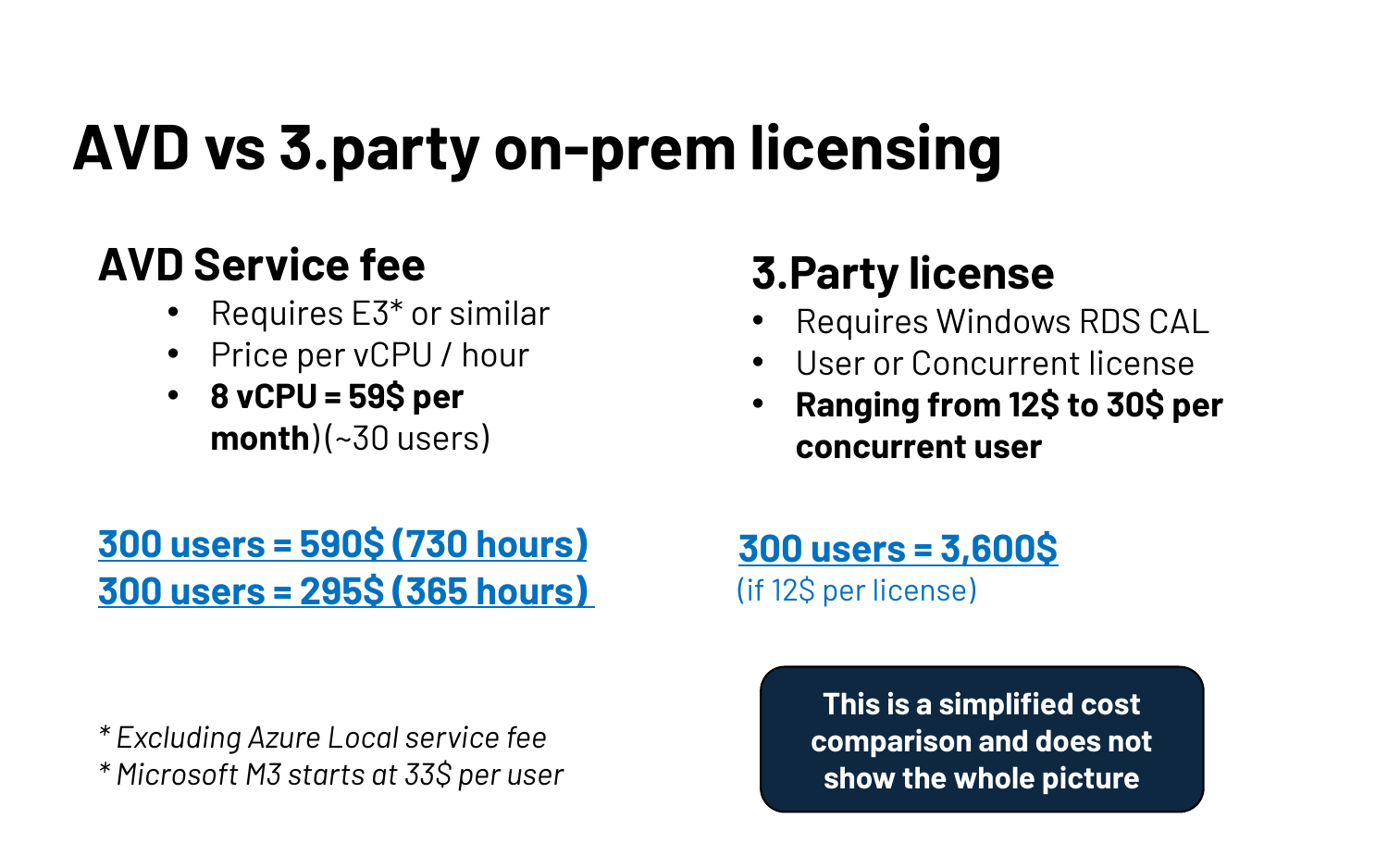

# AVD vs 3.party on-prem licensing
AVD Service fee
Requires E3* or similar
Price per vCPU / hour
8 vCPU = 59$ per month) (~30 users)
3.Party license
Requires Windows RDS CAL
User or Concurrent license
Ranging from 12$ to 30$ per concurrent user
300 users = 590$ (730 hours)
300 users = 295$ (365 hours)

300 users = 3,600$
(if 12$ per license)

This is a simplified cost comparison and does not show the whole picture
* Excluding Azure Local service fee
* Microsoft M3 starts at 33$ per user